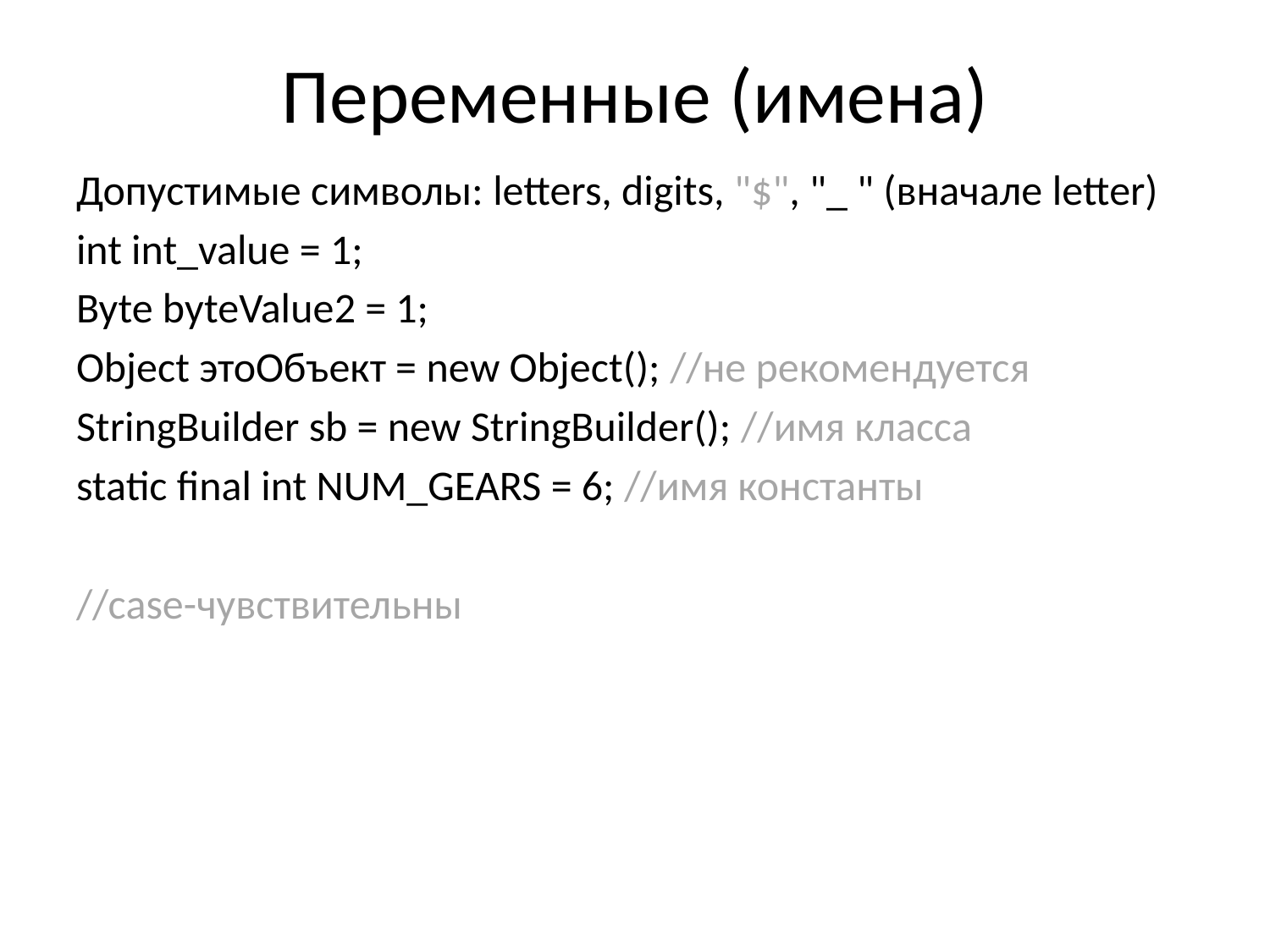

# Переменные (имена)
Допустимые символы: letters, digits, "$", "_ " (вначале letter)
int int_value = 1;
Byte byteValue2 = 1;
Object этоОбъект = new Object(); //не рекомендуется
StringBuilder sb = new StringBuilder(); //имя класса
static final int NUM_GEARS = 6; //имя константы

//case-чувствительны